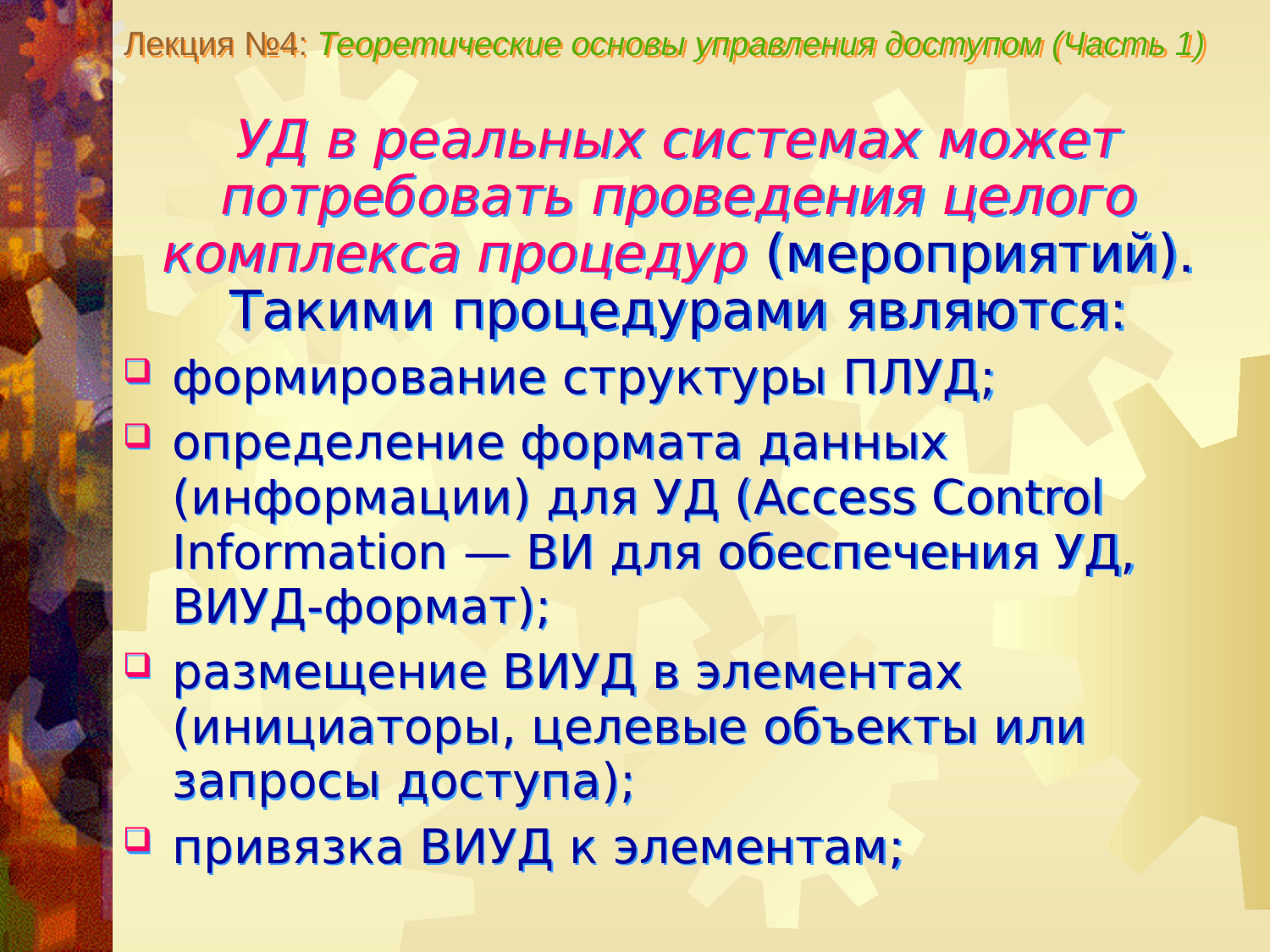

Лекция №4: Теоретические основы управления доступом (Часть 1)
УД в реальных системах может потребовать проведения целого комплекса процедур (мероприятий). Такими процедурами являются:
формирование структуры ПЛУД;
определение формата данных (информации) для УД (Access Control Information — ВИ для обеспечения УД, ВИУД-формат);
размещение ВИУД в элементах (инициаторы, целевые объекты или запросы доступа);
привязка ВИУД к элементам;